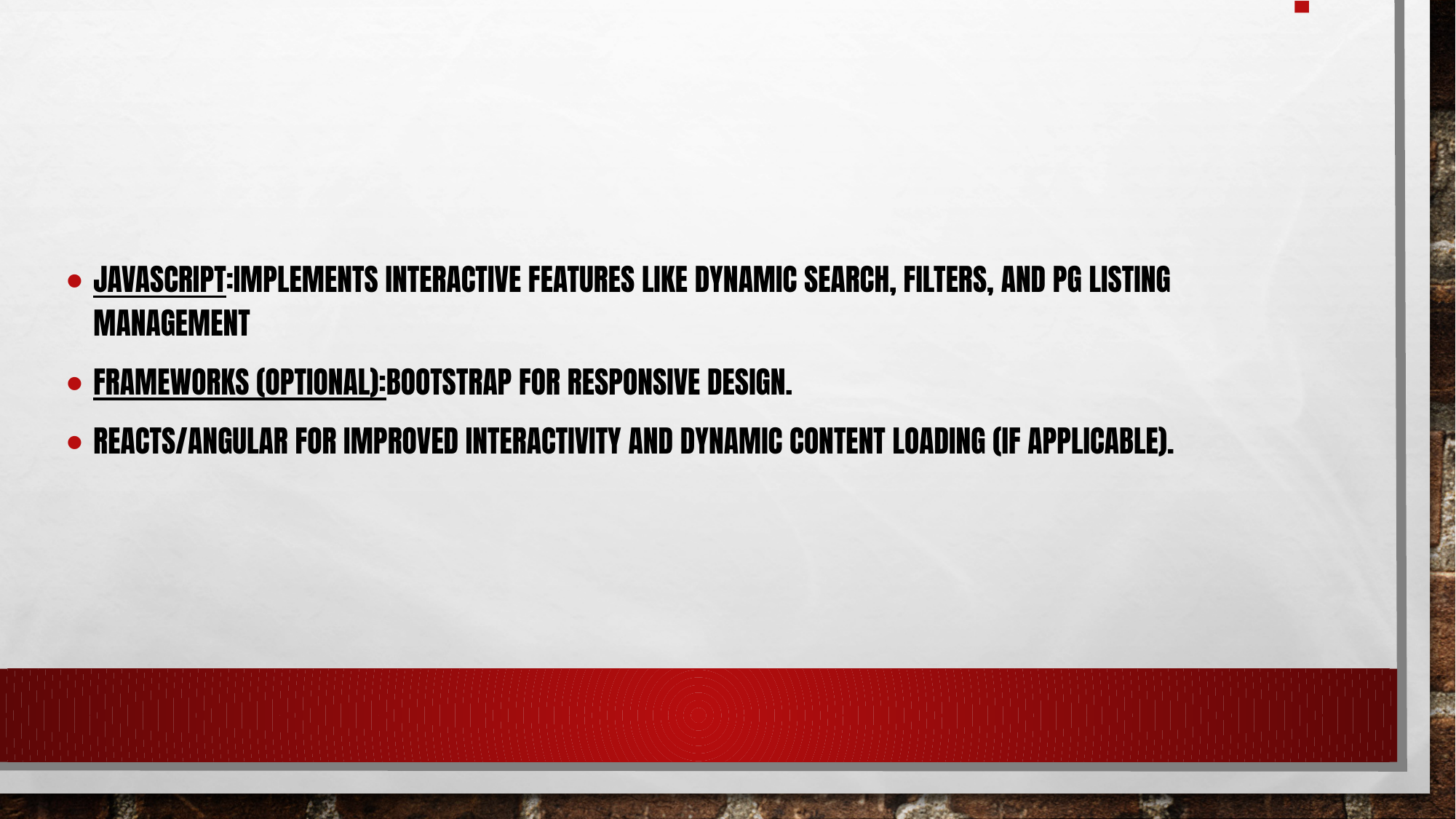

# .
JavaScript:Implements interactive features like dynamic search, filters, and PG listing management
Frameworks (Optional):Bootstrap for responsive design.
Reacts/Angular for improved interactivity and dynamic content loading (if applicable).